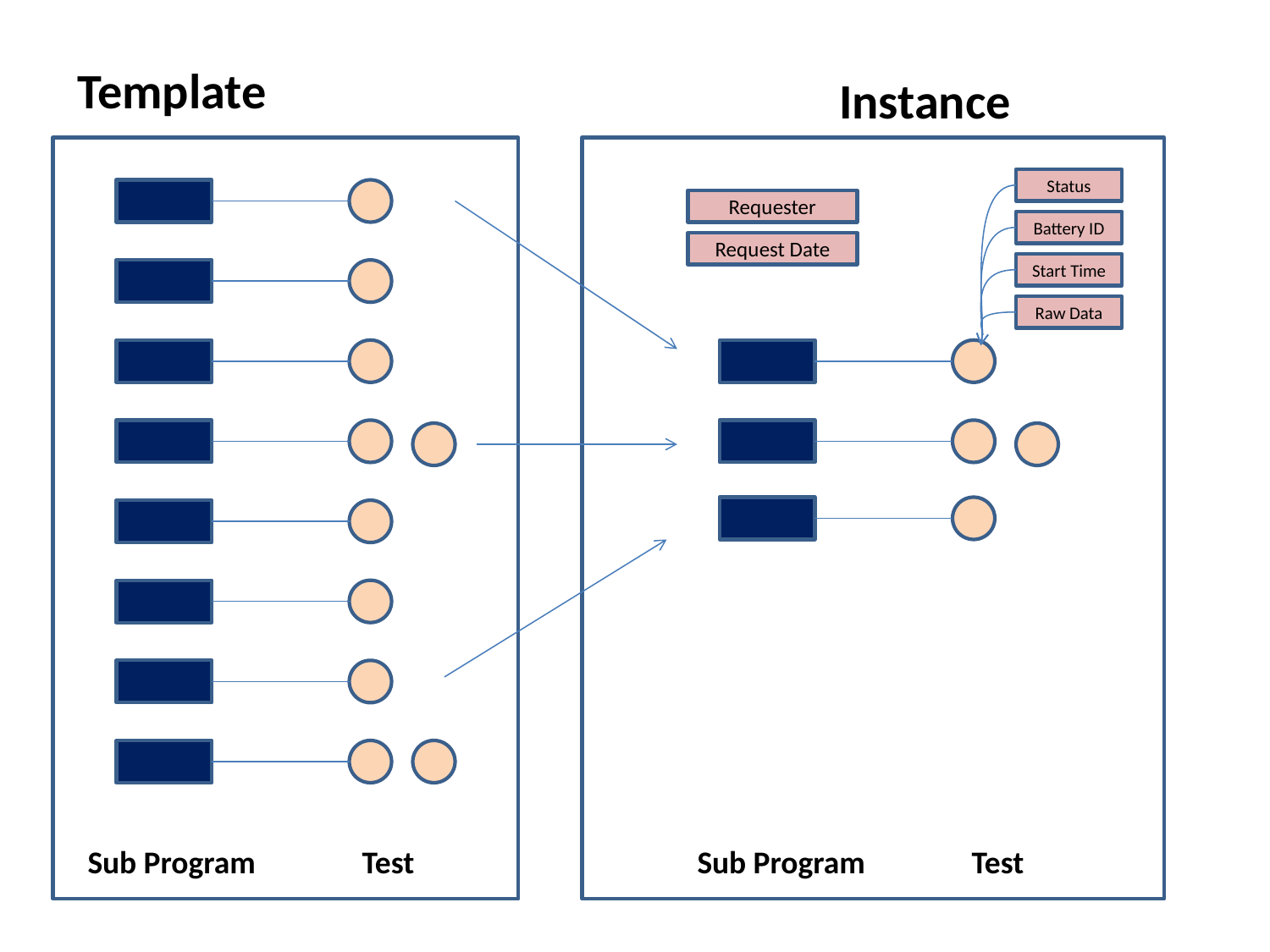

Template
Instance

Status

Requester
Battery ID
Request Date
Start Time

Raw Data

Sub Program
Test
Sub Program
Test